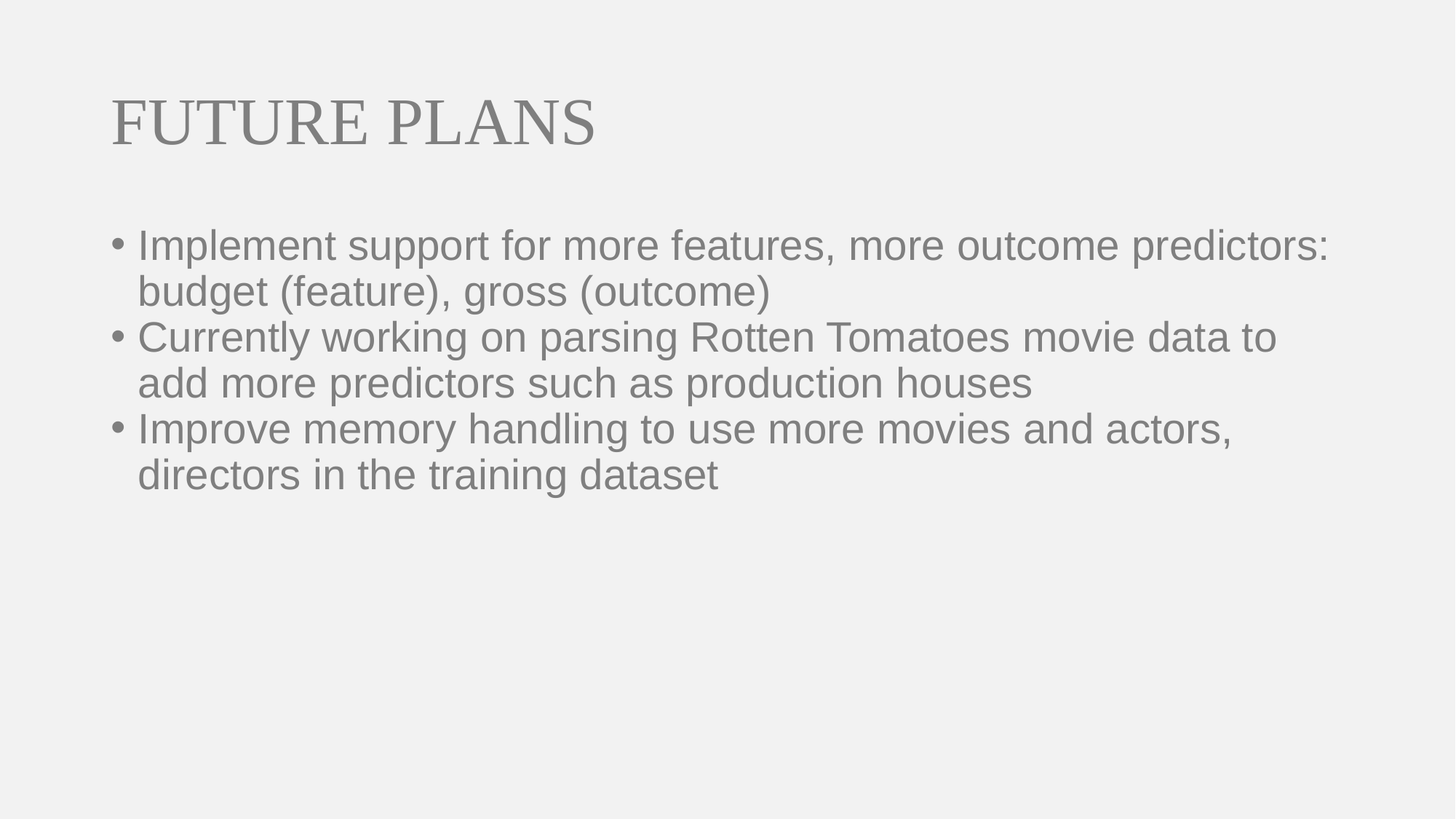

# FUTURE PLANS
Implement support for more features, more outcome predictors: budget (feature), gross (outcome)
Currently working on parsing Rotten Tomatoes movie data to add more predictors such as production houses
Improve memory handling to use more movies and actors, directors in the training dataset